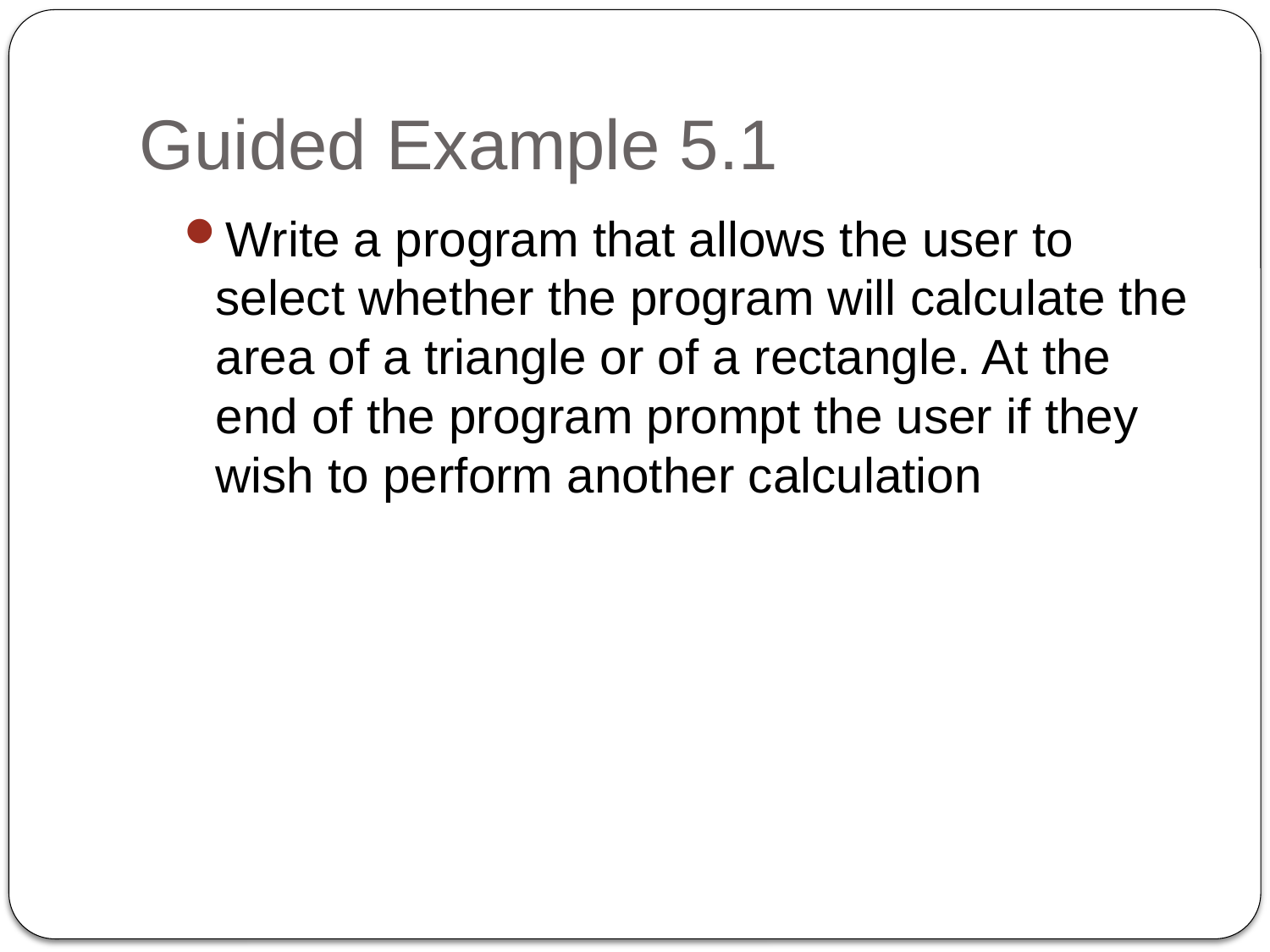

# Guided Example 5.1
Write a program that allows the user to select whether the program will calculate the area of a triangle or of a rectangle. At the end of the program prompt the user if they wish to perform another calculation